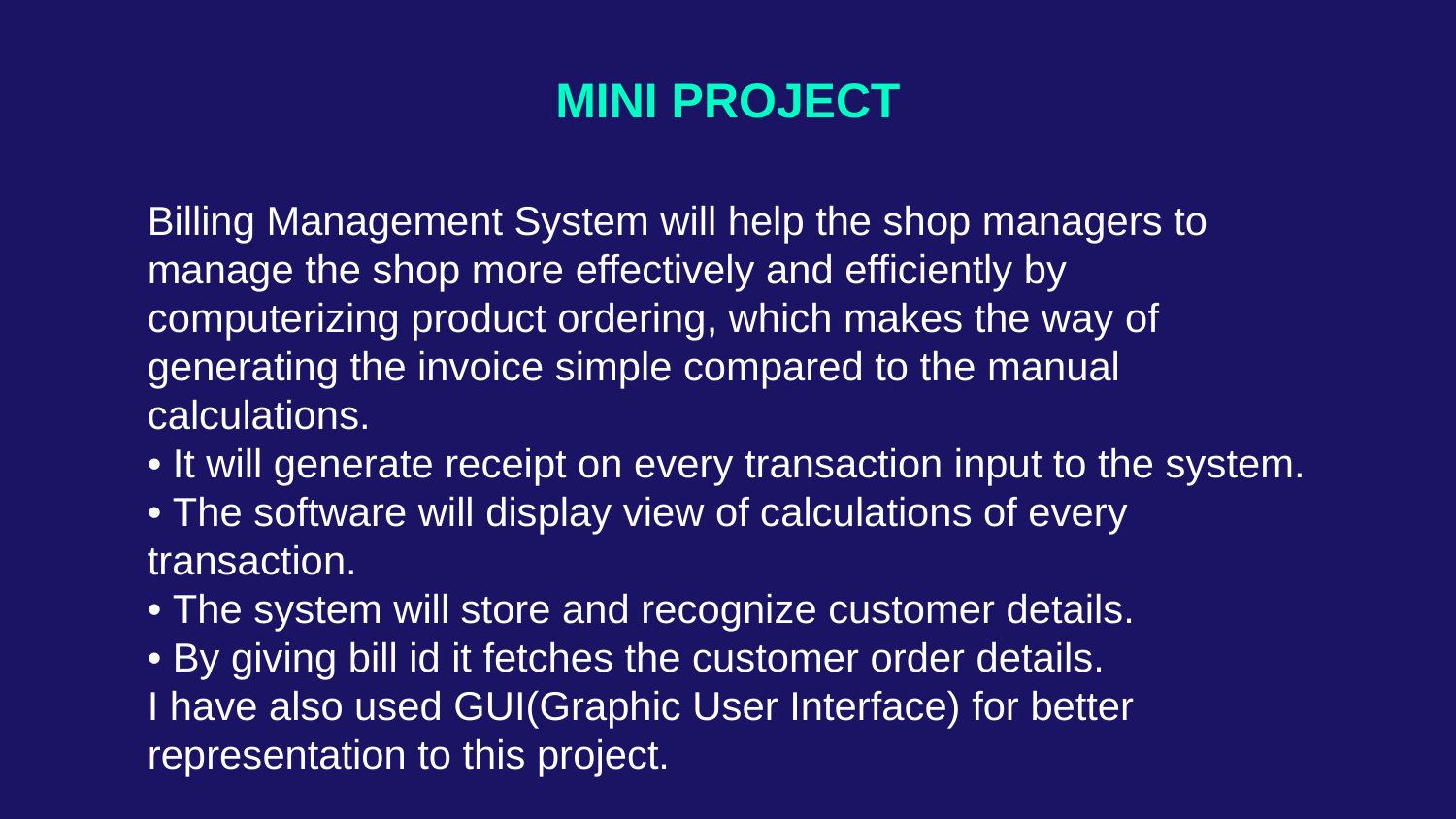

# MINI PROJECT
Billing Management System will help the shop managers to manage the shop more effectively and efficiently by computerizing product ordering, which makes the way of generating the invoice simple compared to the manual calculations.
• It will generate receipt on every transaction input to the system.
• The software will display view of calculations of every transaction.
• The system will store and recognize customer details.
• By giving bill id it fetches the customer order details.
I have also used GUI(Graphic User Interface) for better representation to this project.